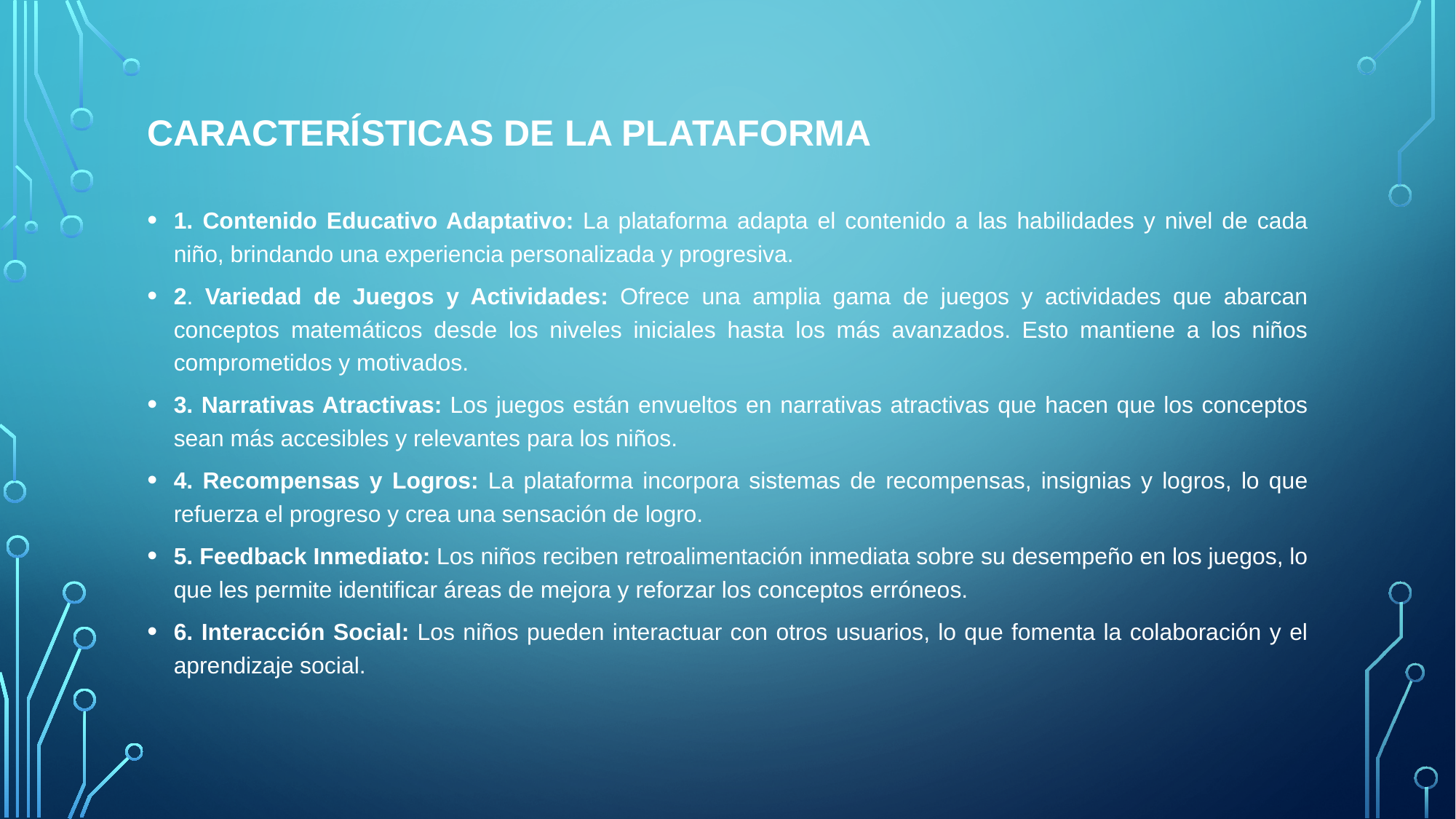

# Características de la Plataforma
1. Contenido Educativo Adaptativo: La plataforma adapta el contenido a las habilidades y nivel de cada niño, brindando una experiencia personalizada y progresiva.
2. Variedad de Juegos y Actividades: Ofrece una amplia gama de juegos y actividades que abarcan conceptos matemáticos desde los niveles iniciales hasta los más avanzados. Esto mantiene a los niños comprometidos y motivados.
3. Narrativas Atractivas: Los juegos están envueltos en narrativas atractivas que hacen que los conceptos sean más accesibles y relevantes para los niños.
4. Recompensas y Logros: La plataforma incorpora sistemas de recompensas, insignias y logros, lo que refuerza el progreso y crea una sensación de logro.
5. Feedback Inmediato: Los niños reciben retroalimentación inmediata sobre su desempeño en los juegos, lo que les permite identificar áreas de mejora y reforzar los conceptos erróneos.
6. Interacción Social: Los niños pueden interactuar con otros usuarios, lo que fomenta la colaboración y el aprendizaje social.